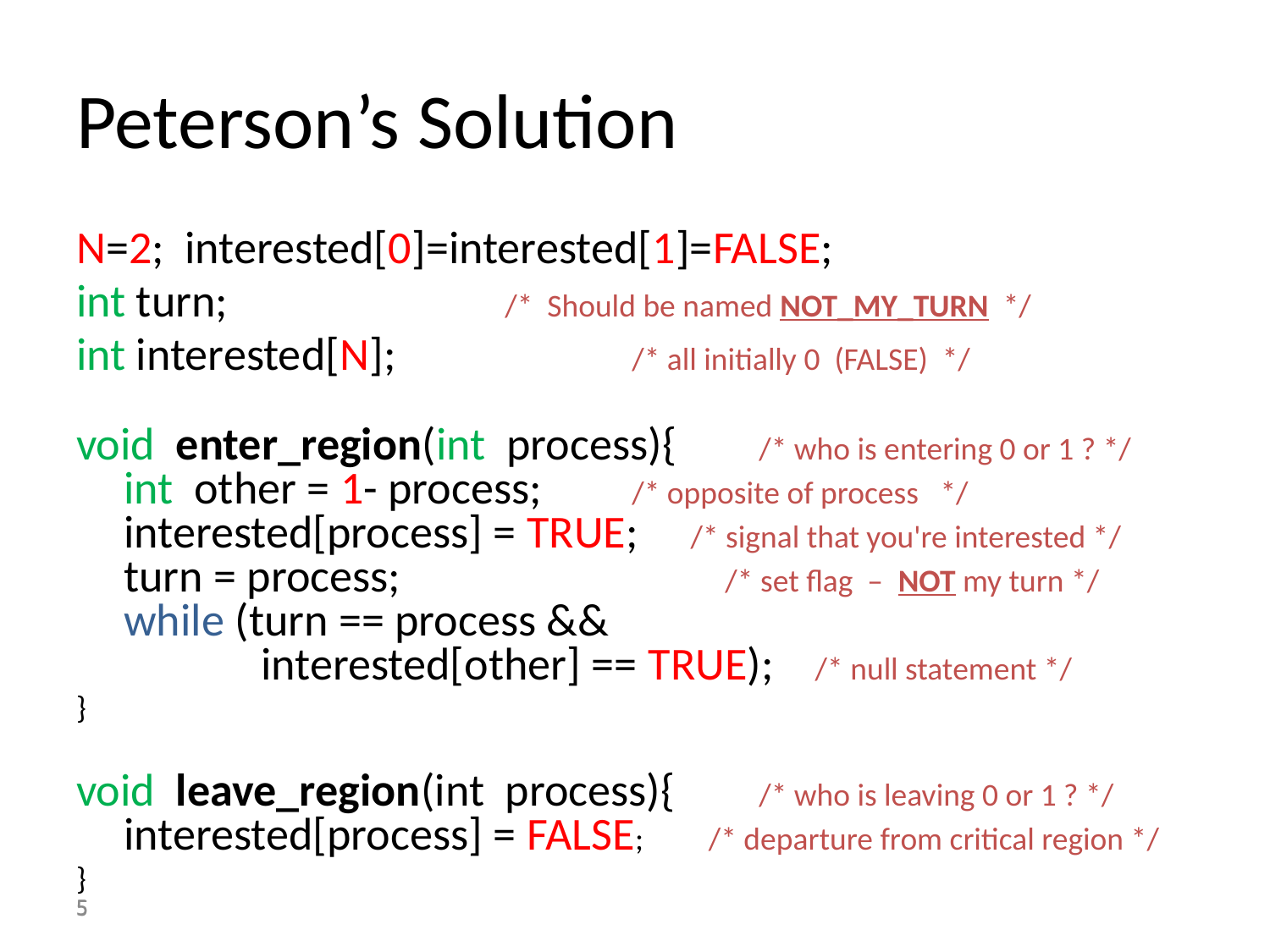

# Peterson’s Solution
N=2;  interested[0]=interested[1]=FALSE;
int turn;			/*  Should be named NOT_MY_TURN  */
int interested[N];		/* all initially 0  (FALSE)  */

void  enter_region(int  process){   	/* who is entering 0 or 1 ? */
int  other = 1- process;	/* opposite of process   */
interested[process] = TRUE;     /* signal that you're interested */
turn = process;		         /* set flag  –  NOT my turn */
while (turn == process &&
	 interested[other] == TRUE);    /* null statement */
}

void  leave_region(int  process){	/* who is leaving 0 or 1 ? */
interested[process] = FALSE;         /* departure from critical region */
}

5
5